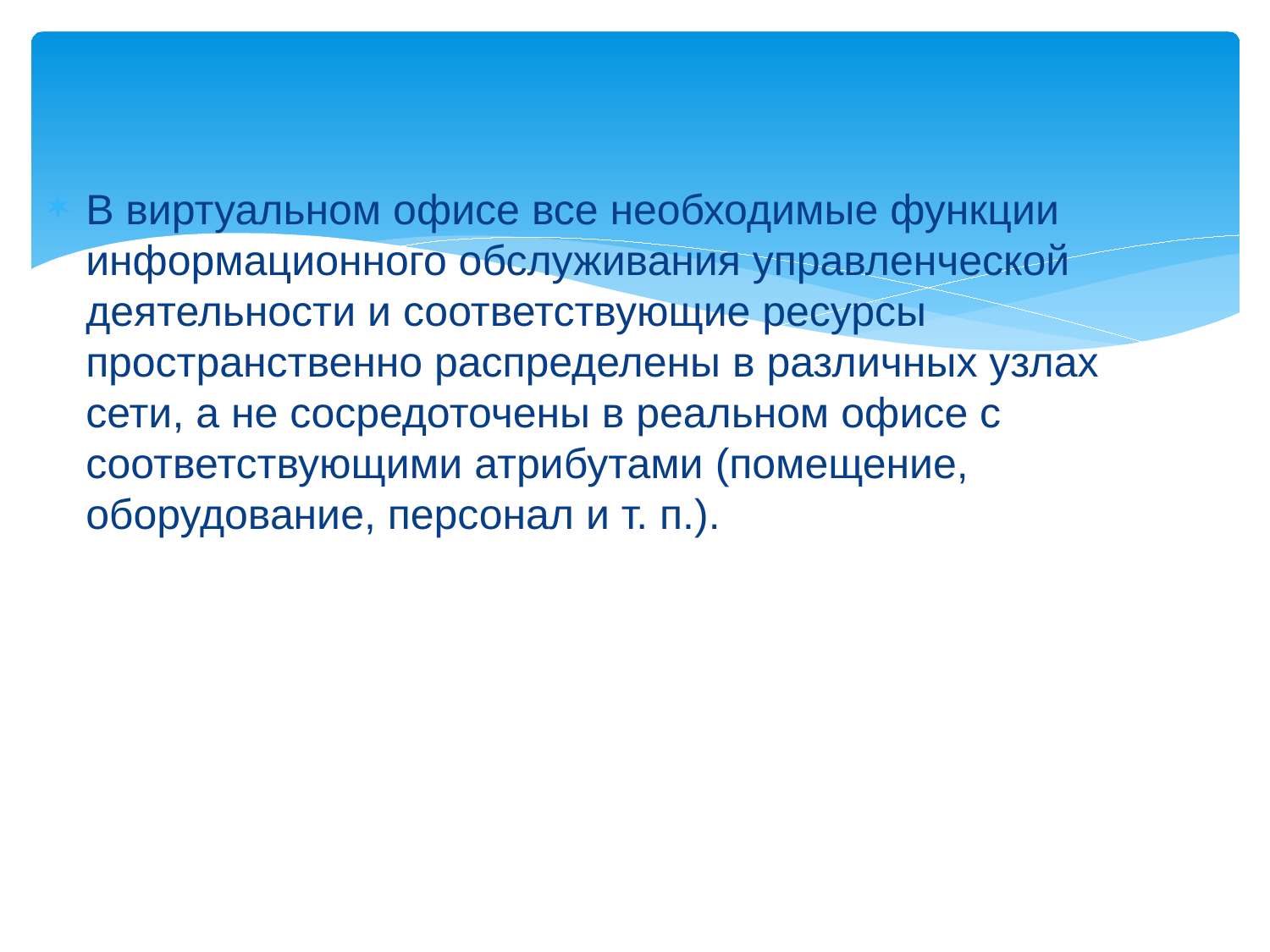

В виртуальном офисе все необходимые функции информационного обслуживания управленческой деятельности и соответствующие ресурсы пространственно распределены в различных узлах сети, а не сосредоточены в реальном офисе с соответствующими атрибутами (помещение, оборудование, персонал и т. п.).